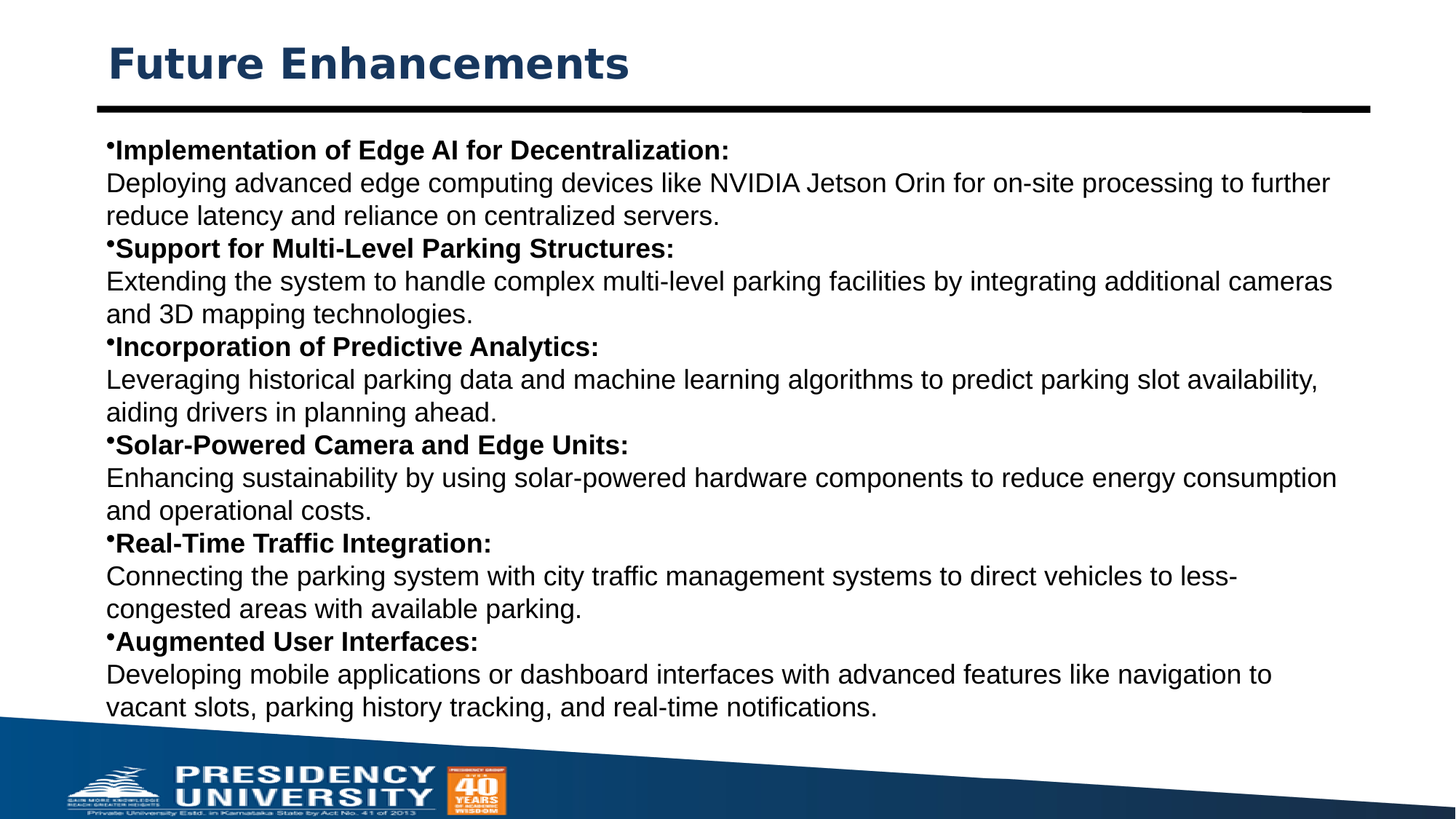

# Future Enhancements
Implementation of Edge AI for Decentralization:
Deploying advanced edge computing devices like NVIDIA Jetson Orin for on-site processing to further reduce latency and reliance on centralized servers.
Support for Multi-Level Parking Structures:
Extending the system to handle complex multi-level parking facilities by integrating additional cameras and 3D mapping technologies.
Incorporation of Predictive Analytics:
Leveraging historical parking data and machine learning algorithms to predict parking slot availability, aiding drivers in planning ahead.
Solar-Powered Camera and Edge Units:
Enhancing sustainability by using solar-powered hardware components to reduce energy consumption and operational costs.
Real-Time Traffic Integration:
Connecting the parking system with city traffic management systems to direct vehicles to less-congested areas with available parking.
Augmented User Interfaces:
Developing mobile applications or dashboard interfaces with advanced features like navigation to vacant slots, parking history tracking, and real-time notifications.